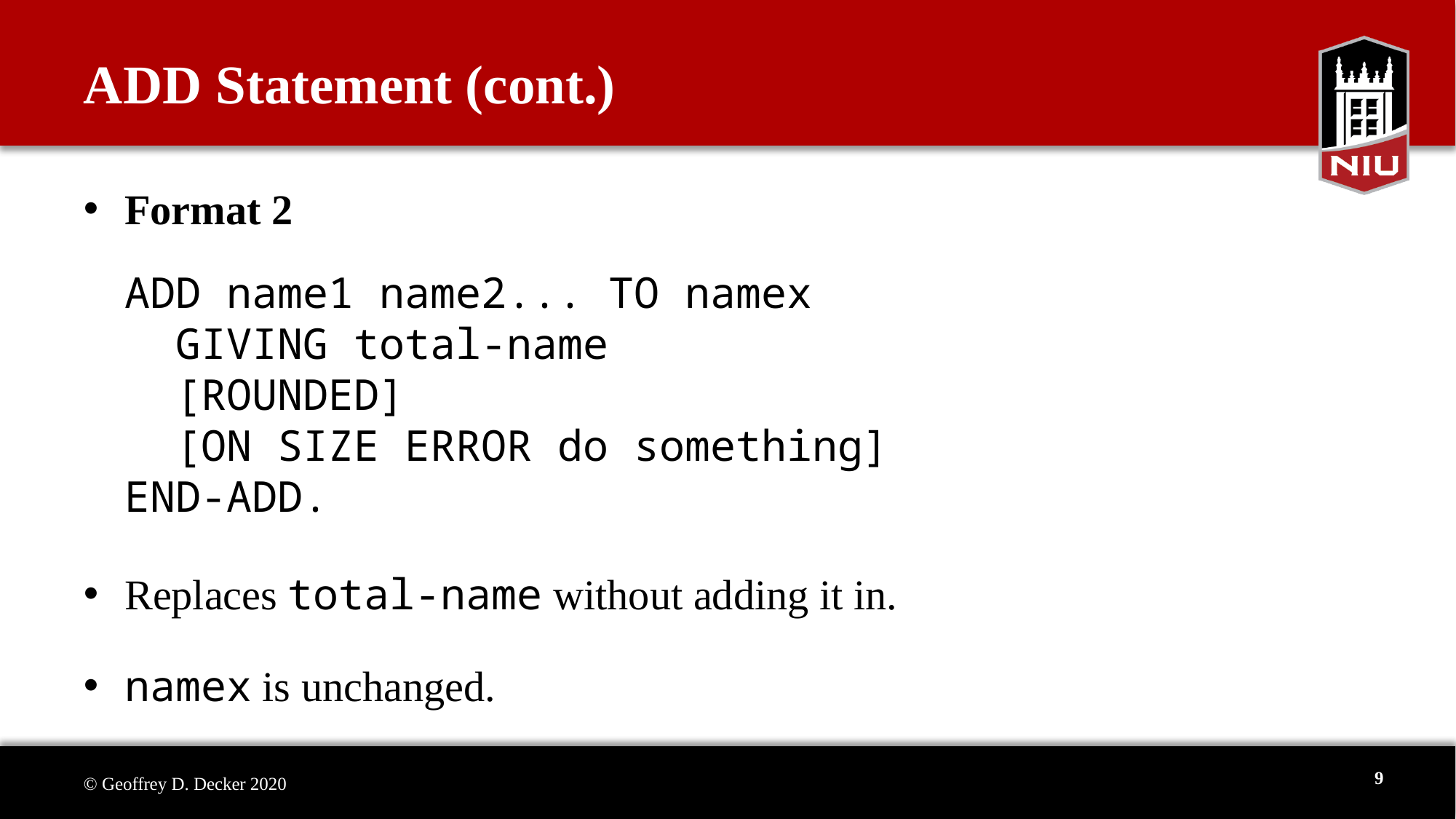

# ADD Statement (cont.)
Format 2
ADD name1 name2... TO namex
  GIVING total-name
  [ROUNDED]
  [ON SIZE ERROR do something]
END-ADD.

Replaces total-name without adding it in.
namex is unchanged.
9
© Geoffrey D. Decker 2020